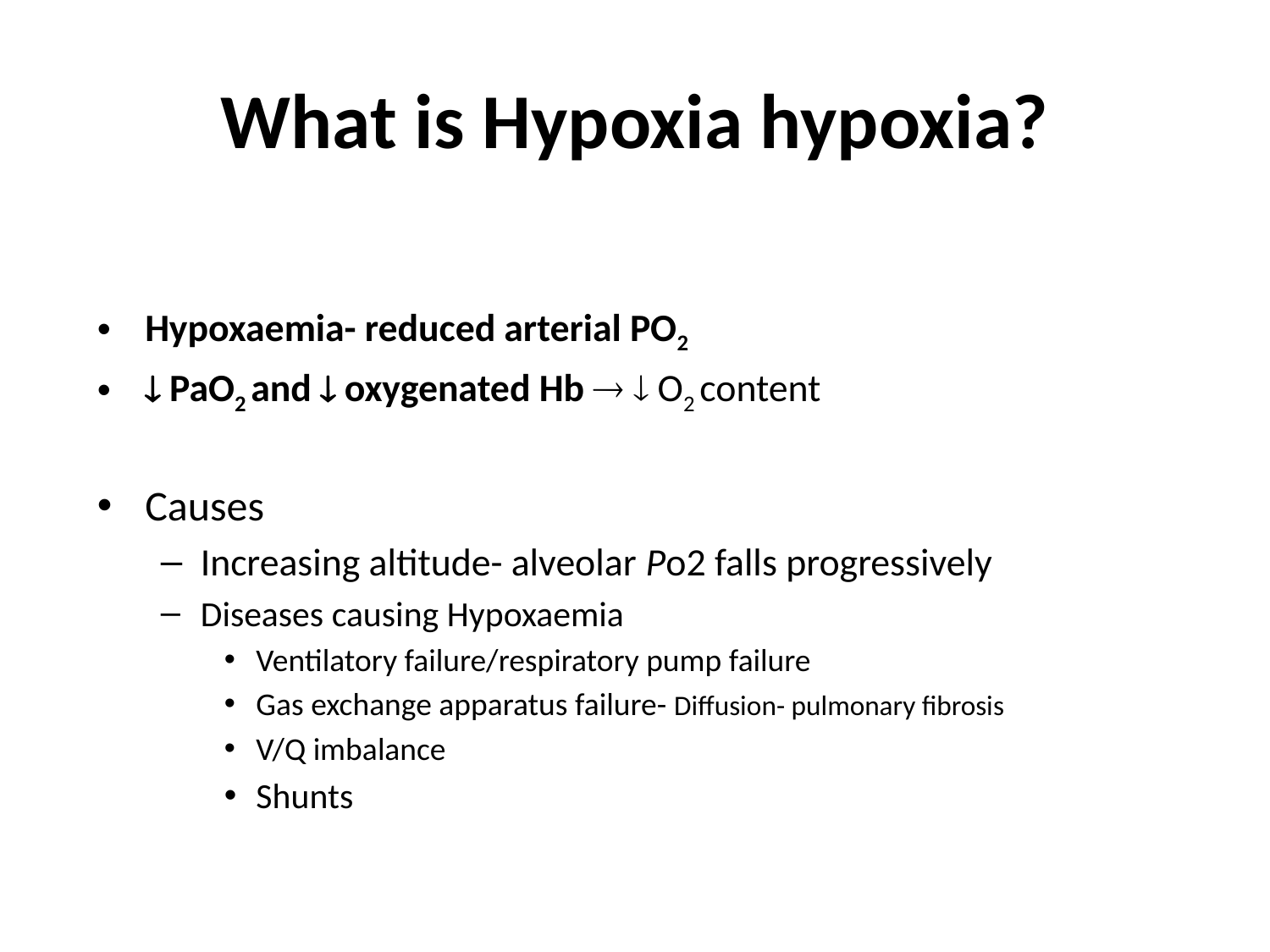

# What is Hypoxia hypoxia?
Hypoxaemia- reduced arterial PO2
↓ PaO2 and ↓ oxygenated Hb → ↓ O2 content

Causes
Increasing altitude- alveolar Po2 falls progressively
Diseases causing Hypoxaemia
Ventilatory failure/respiratory pump failure
Gas exchange apparatus failure- Diffusion- pulmonary fibrosis
V/Q imbalance
Shunts